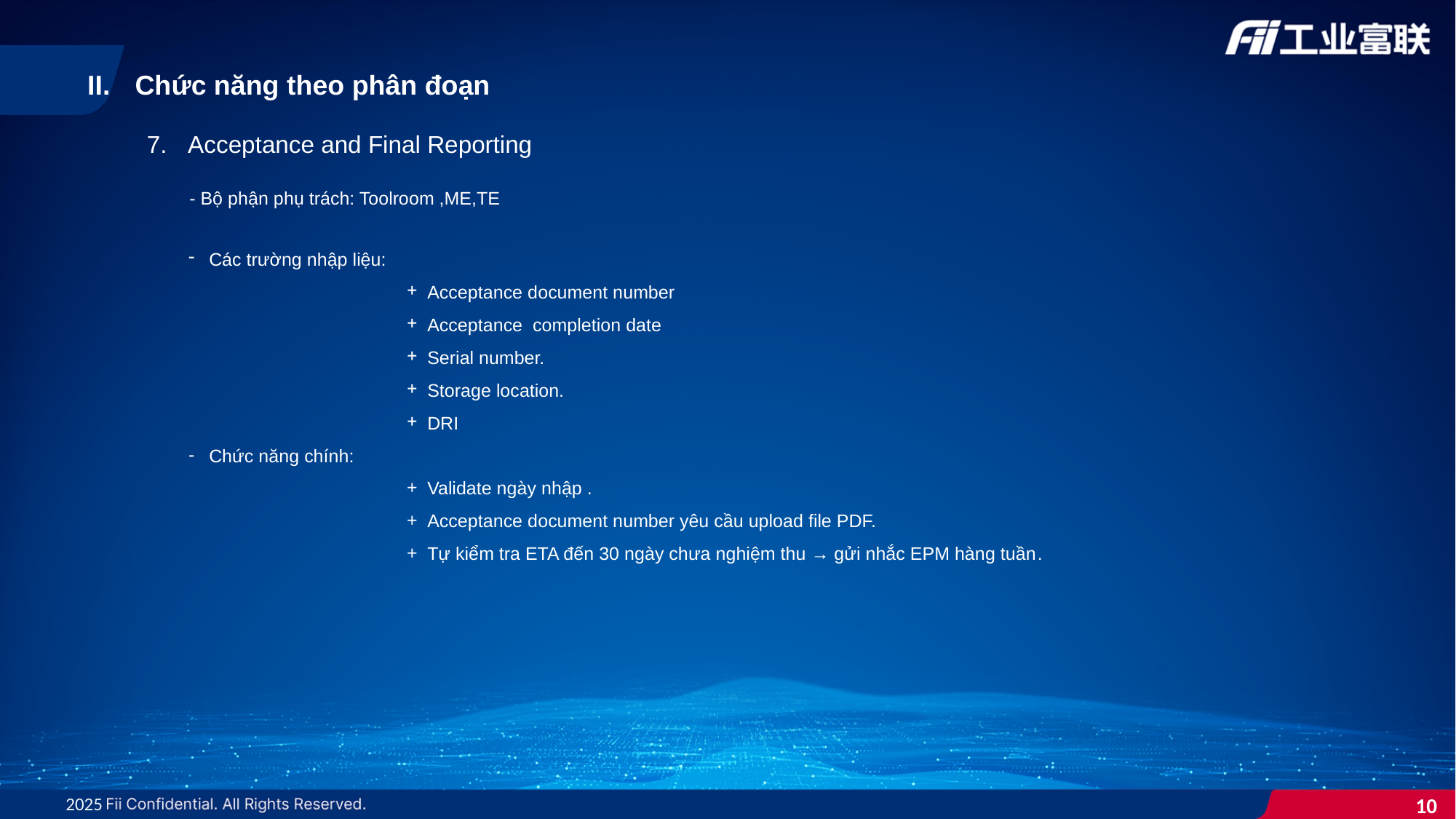

Chức năng theo phân đoạn
Acceptance and Final Reporting
- Bộ phận phụ trách: Toolroom ,ME,TE
Các trường nhập liệu:
Acceptance document number
Acceptance  completion date
Serial number.
Storage location.
DRI
Chức năng chính:
Validate ngày nhập .
Acceptance document number yêu cầu upload file PDF.
Tự kiểm tra ETA đến 30 ngày chưa nghiệm thu → gửi nhắc EPM hàng tuần.